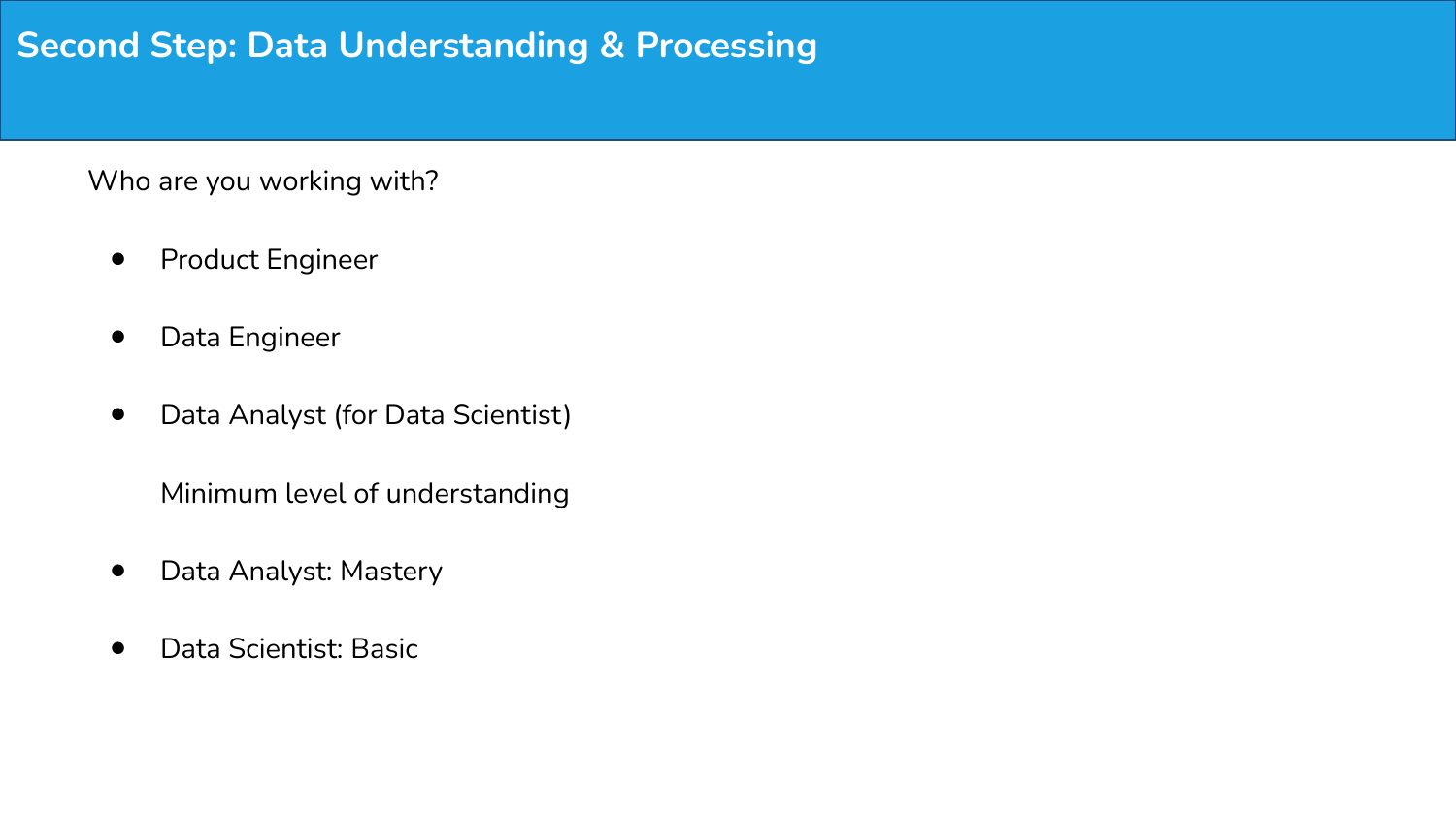

Second Step: Data Understanding & Processing

Who are you working with?

Product Engineer

Data Engineer

Data Analyst (for Data Scientist)

	Minimum level of understanding

Data Analyst: Mastery

Data Scientist: Basic